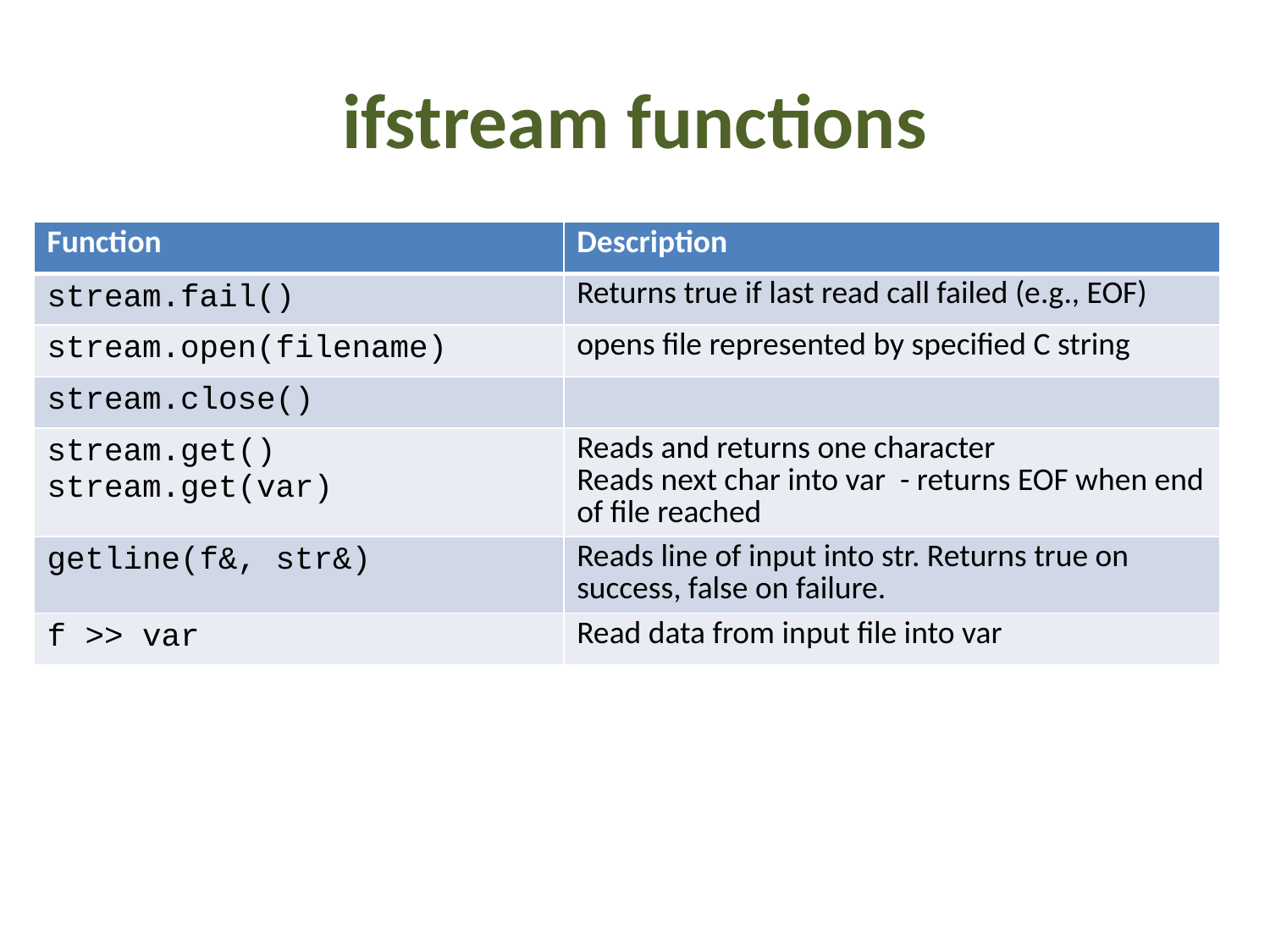

# ifstream functions
| Function | Description |
| --- | --- |
| stream.fail() | Returns true if last read call failed (e.g., EOF) |
| stream.open(filename) | opens file represented by specified C string |
| stream.close() |  |
| stream.get() stream.get(var) | Reads and returns one character Reads next char into var - returns EOF when end of file reached |
| getline(f&, str&) | Reads line of input into str. Returns true on success, false on failure. |
| f >> var | Read data from input file into var |